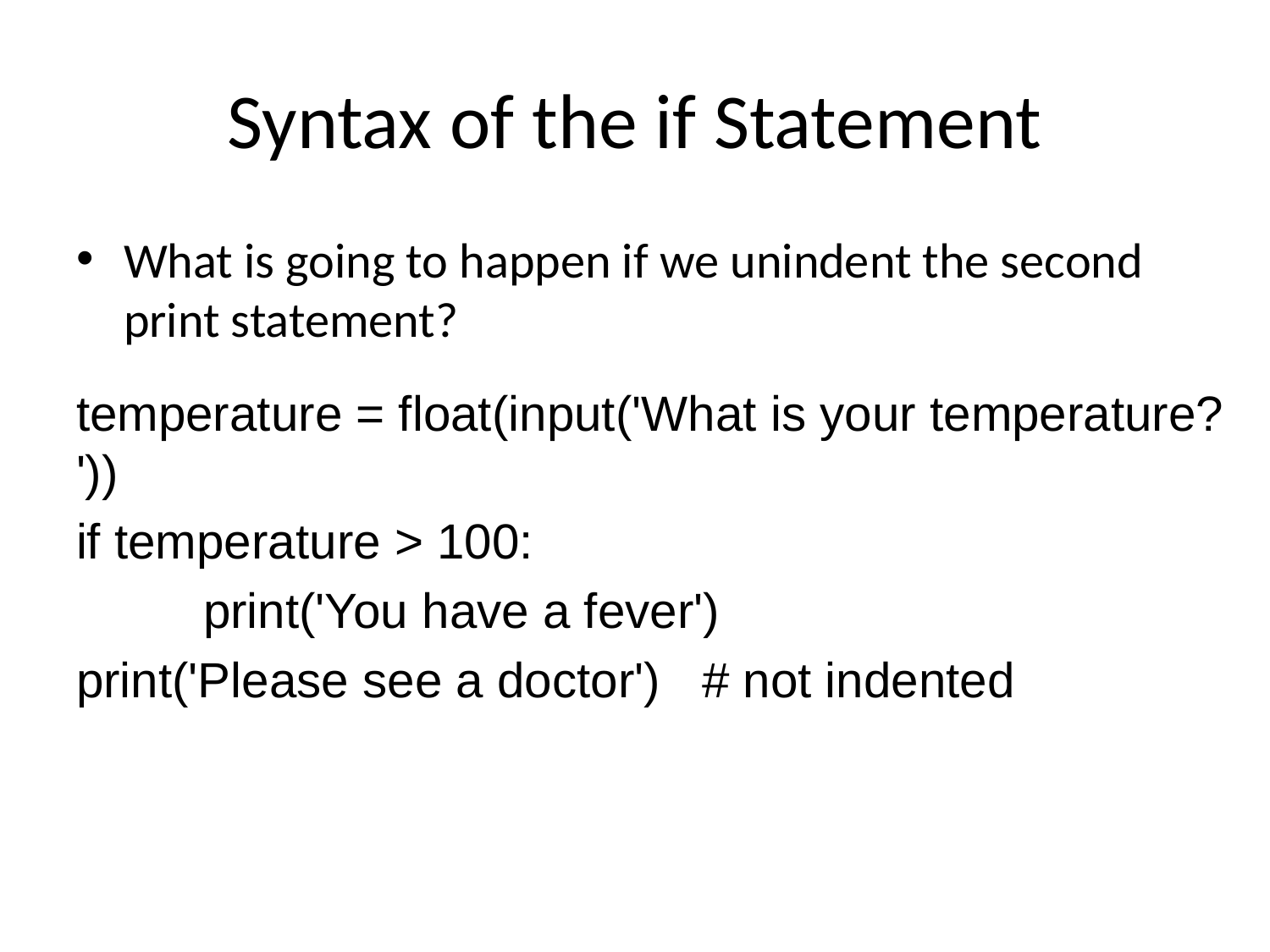

# Syntax of the if Statement
What is going to happen if we unindent the second print statement?

temperature = float(input('What is your temperature? '))
if temperature > 100:
	print('You have a fever')
print('Please see a doctor')   # not indented